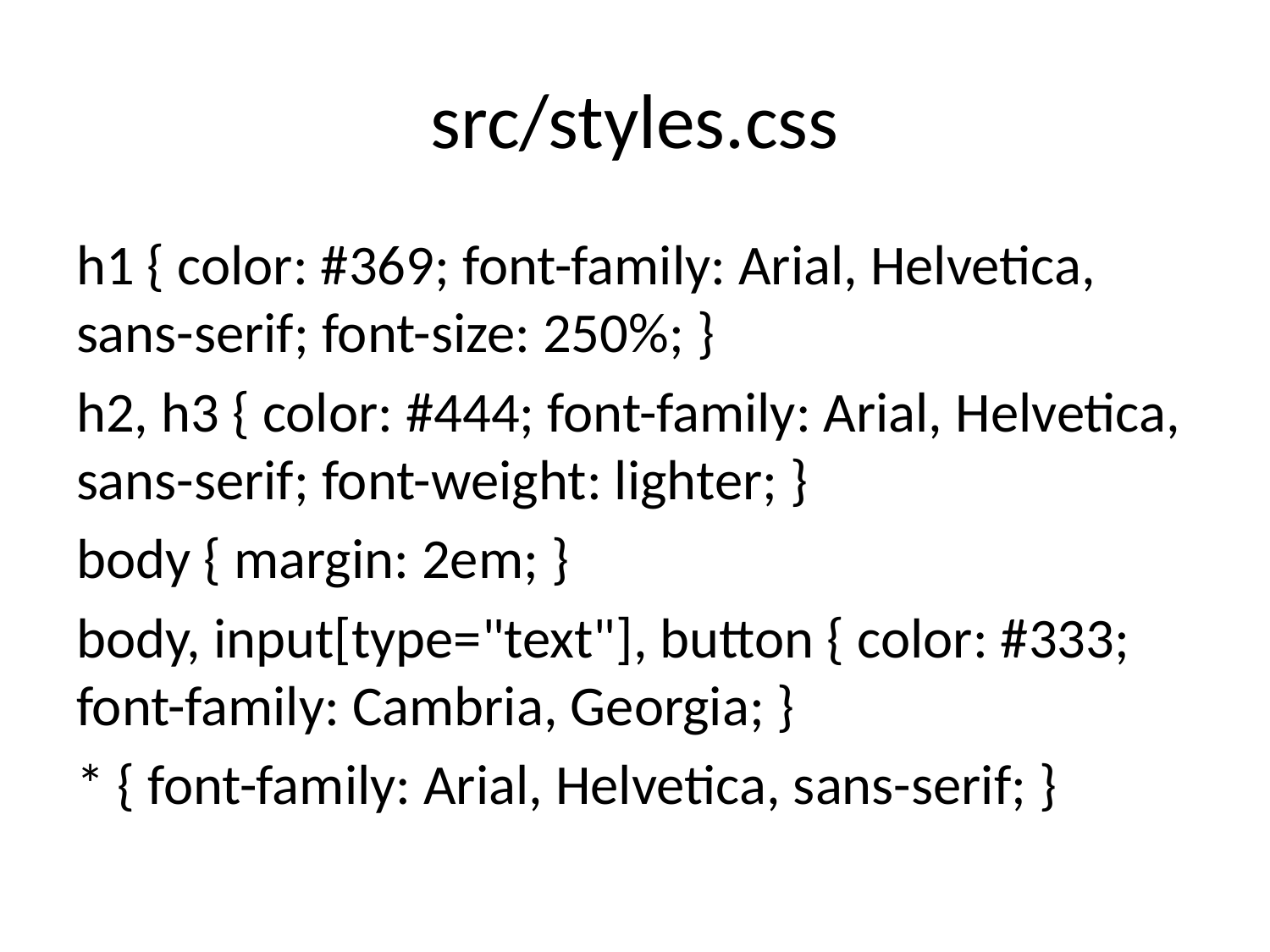

# src/styles.css
h1 { color: #369; font-family: Arial, Helvetica, sans-serif; font-size: 250%; }
h2, h3 { color: #444; font-family: Arial, Helvetica, sans-serif; font-weight: lighter; }
body { margin: 2em; }
body, input[type="text"], button { color: #333; font-family: Cambria, Georgia; }
* { font-family: Arial, Helvetica, sans-serif; }